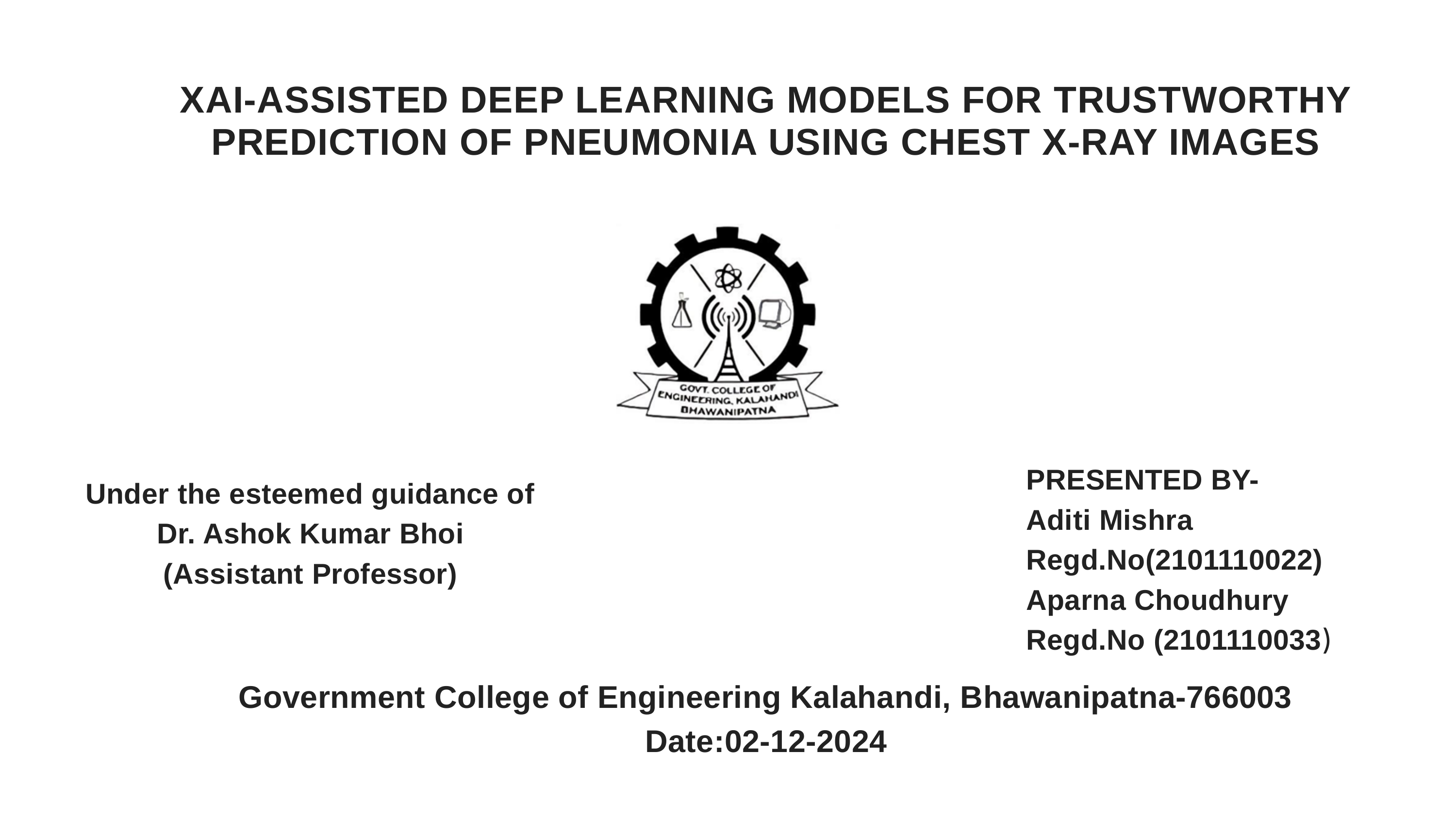

XAI-ASSISTED DEEP LEARNING MODELS FOR TRUSTWORTHY
PREDICTION OF PNEUMONIA USING CHEST X-RAY IMAGES

PRESENTED BY-
Aditi Mishra
Regd.No(2101110022)
Aparna Choudhury
Regd.No (2101110033)
Under the esteemed guidance of Dr. Ashok Kumar Bhoi
(Assistant Professor)
Government College of Engineering Kalahandi, Bhawanipatna-766003
Date:02-12-2024